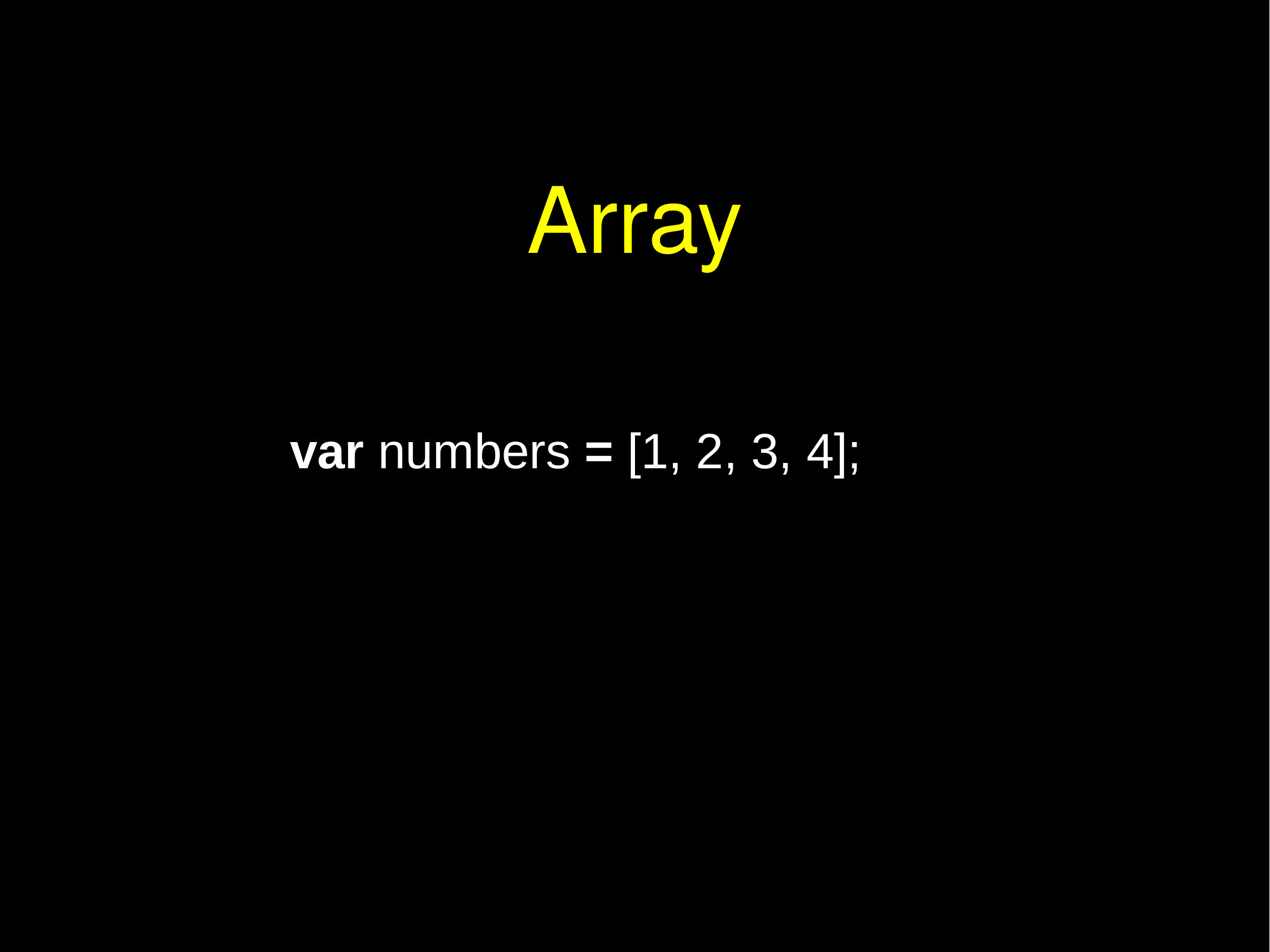

# Array
var numbers = [1, 2, 3, 4];